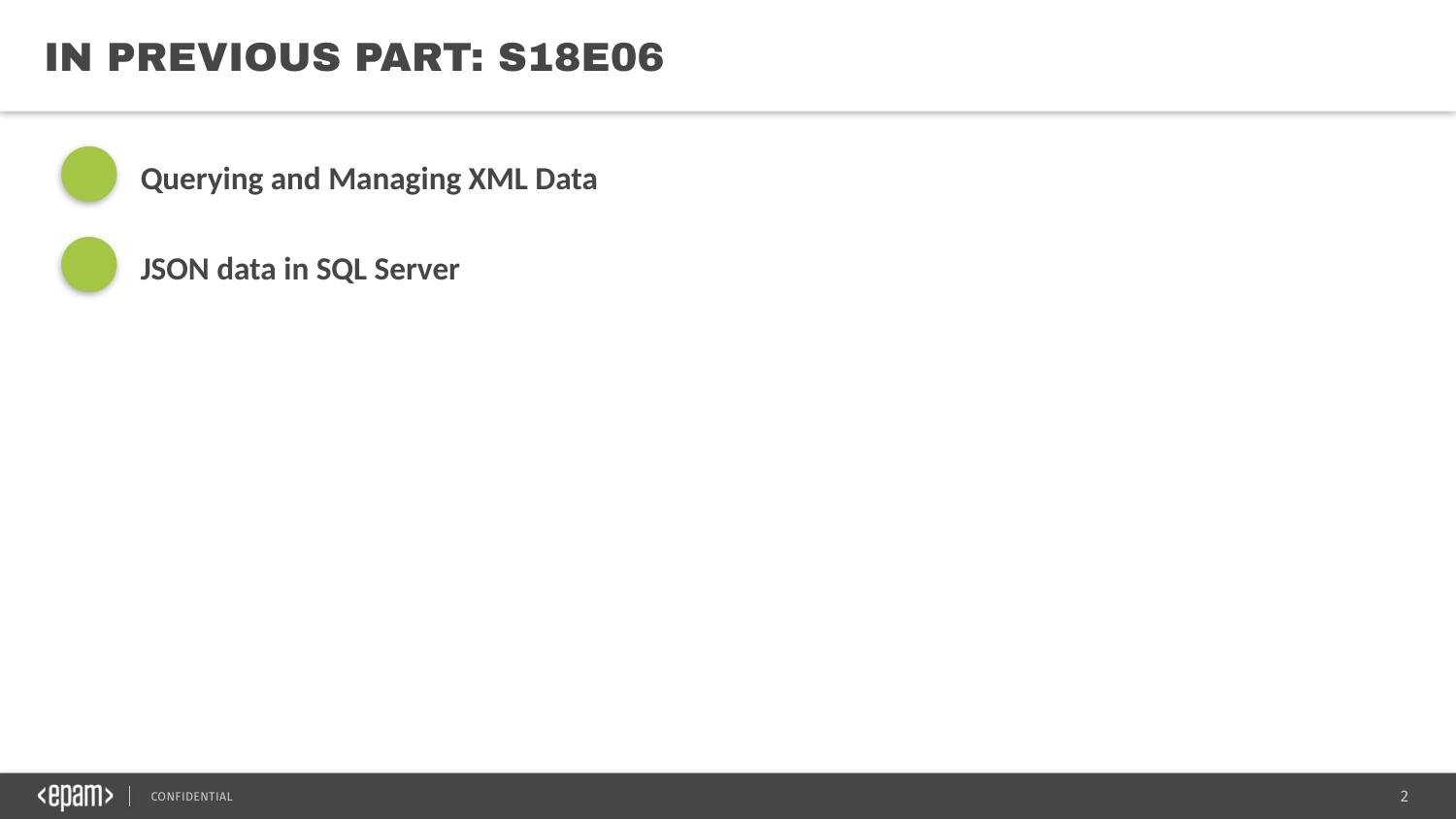

IN PREVIOUS PART: S18E06

Querying and Managing XML Data

JSON data in SQL Server